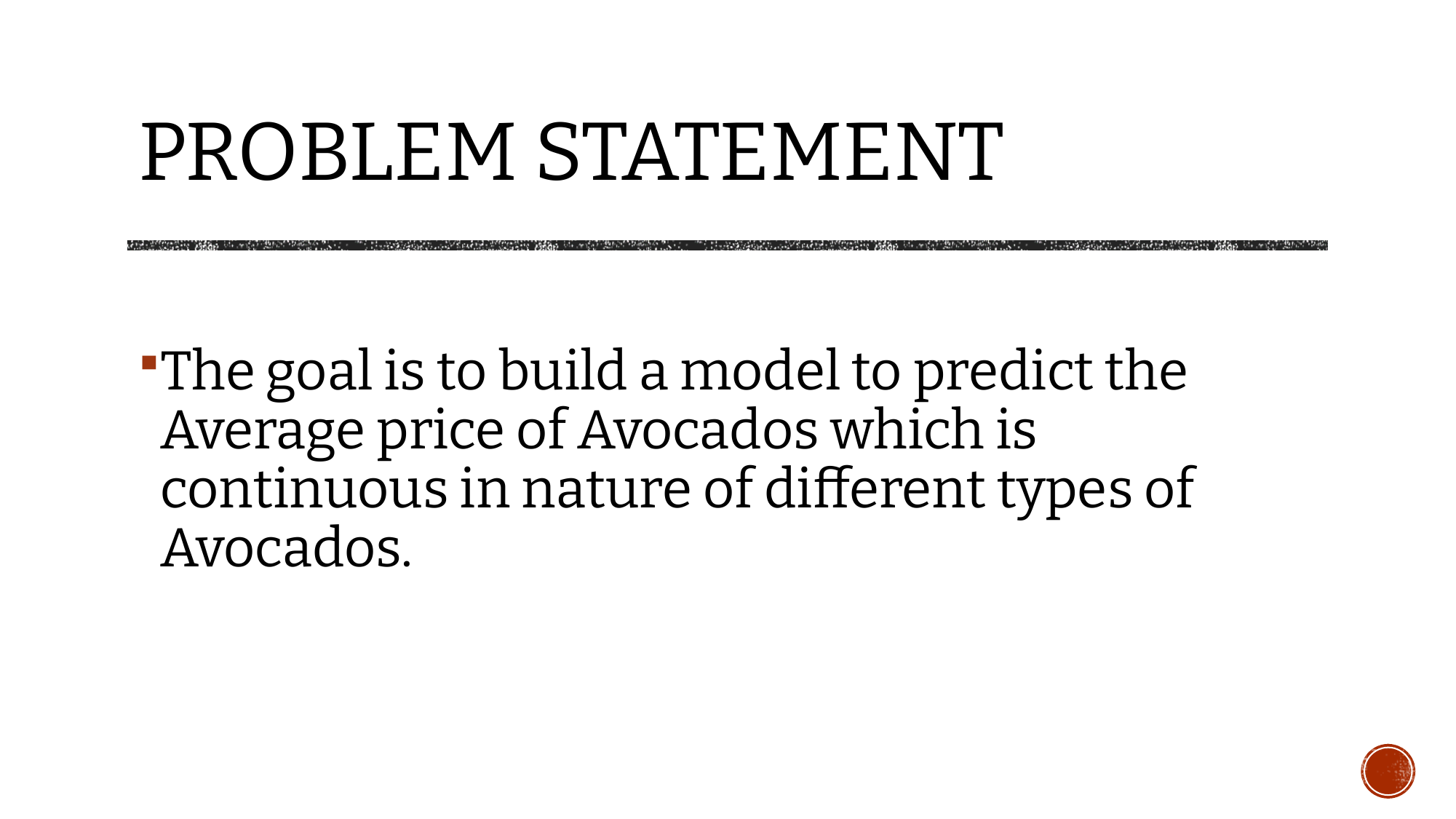

# Problem Statement

The goal is to build a model to predict the Average price of Avocados which is continuous in nature of different types of Avocados.